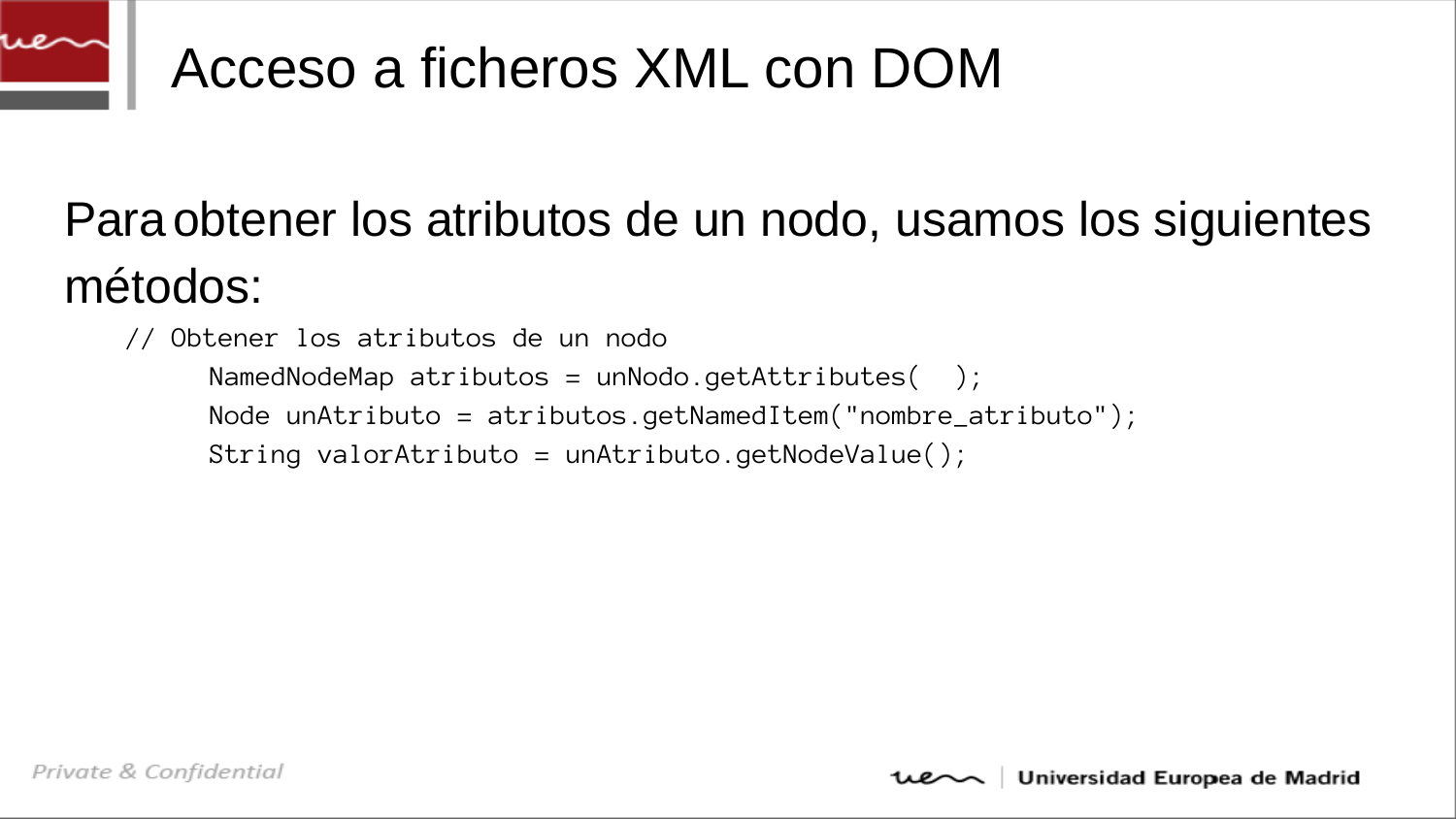

# Acceso a ficheros XML con DOM
Para obtener los atributos de un nodo, usamos los siguientes métodos:
// Obtener los atributos de un nodo
	NamedNodeMap atributos = unNodo.getAttributes(  );
	Node unAtributo = atributos.getNamedItem("nombre_atributo");
	String valorAtributo = unAtributo.getNodeValue();